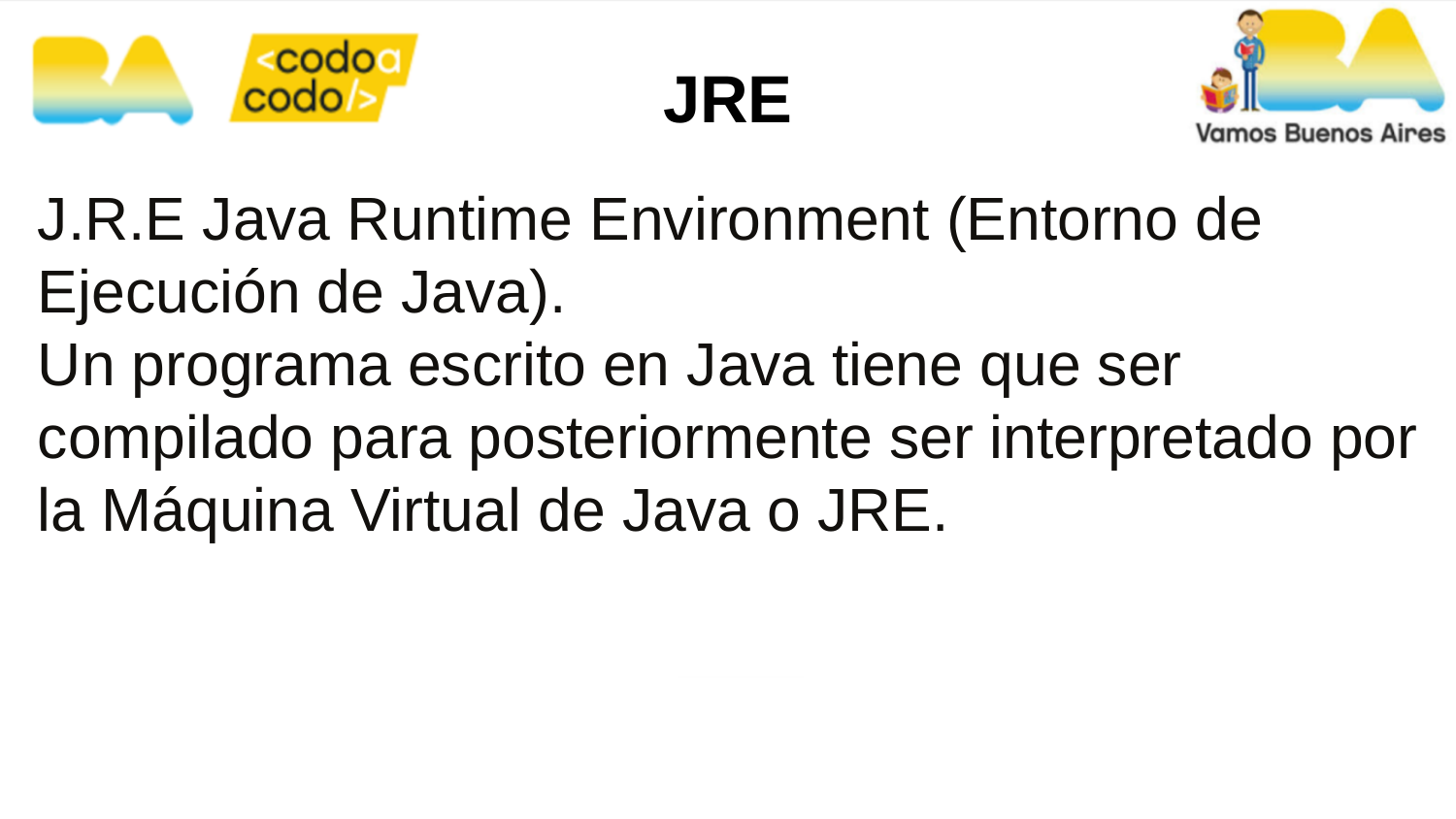

JRE
J.R.E Java Runtime Environment (Entorno de Ejecución de Java).
Un programa escrito en Java tiene que ser compilado para posteriormente ser interpretado por la Máquina Virtual de Java o JRE.